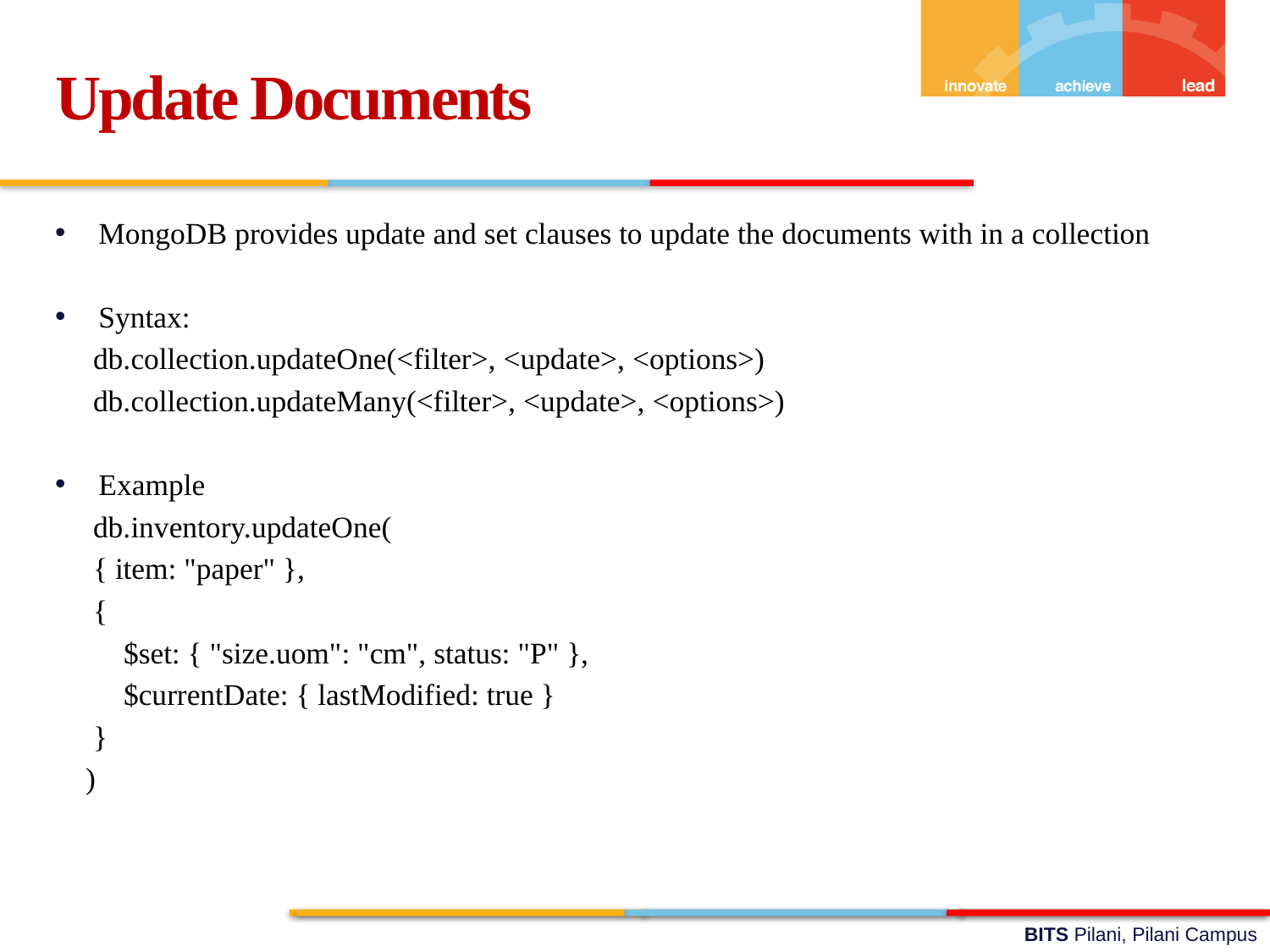

Update Documents
MongoDB provides update and set clauses to update the documents with in a collection

Syntax:
     db.collection.updateOne(<filter>, <update>, <options>)
     db.collection.updateMany(<filter>, <update>, <options>)

Example
     db.inventory.updateOne(
     { item: "paper" },
     {
         $set: { "size.uom": "cm", status: "P" },
         $currentDate: { lastModified: true }
     }
    )